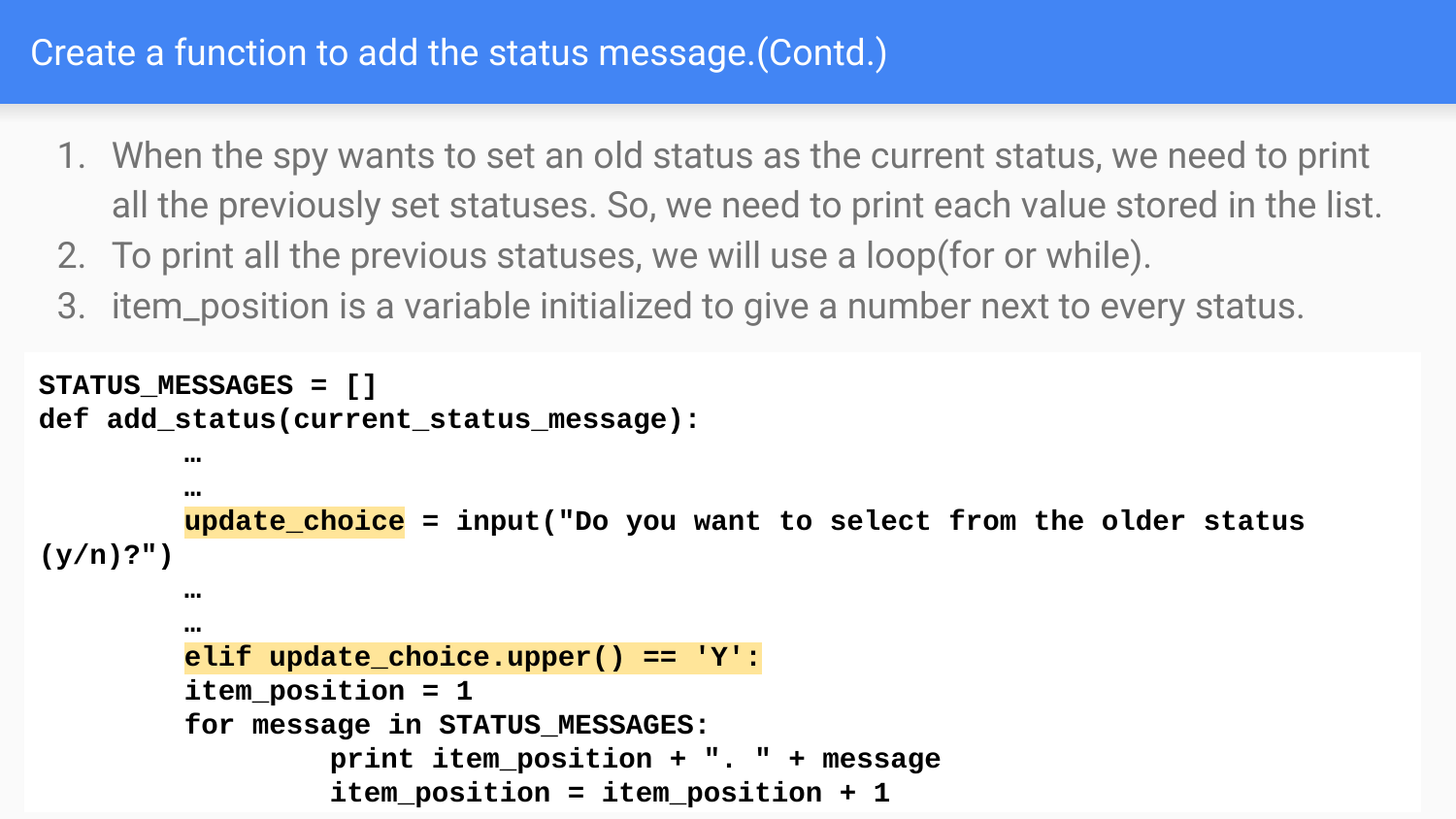

# Create a function to add the status message.(Contd.)
When the spy wants to set an old status as the current status, we need to print all the previously set statuses. So, we need to print each value stored in the list.
To print all the previous statuses, we will use a loop(for or while).
item_position is a variable initialized to give a number next to every status.
STATUS_MESSAGES = []
def add_status(current_status_message):
    	…
	…
	update_choice = input("Do you want to select from the older status (y/n)?")
	…
	…
    	elif update_choice.upper() == 'Y':
item_position = 1
      	for message in STATUS_MESSAGES:
        		print item_position + ". " + message
        		item_position = item_position + 1